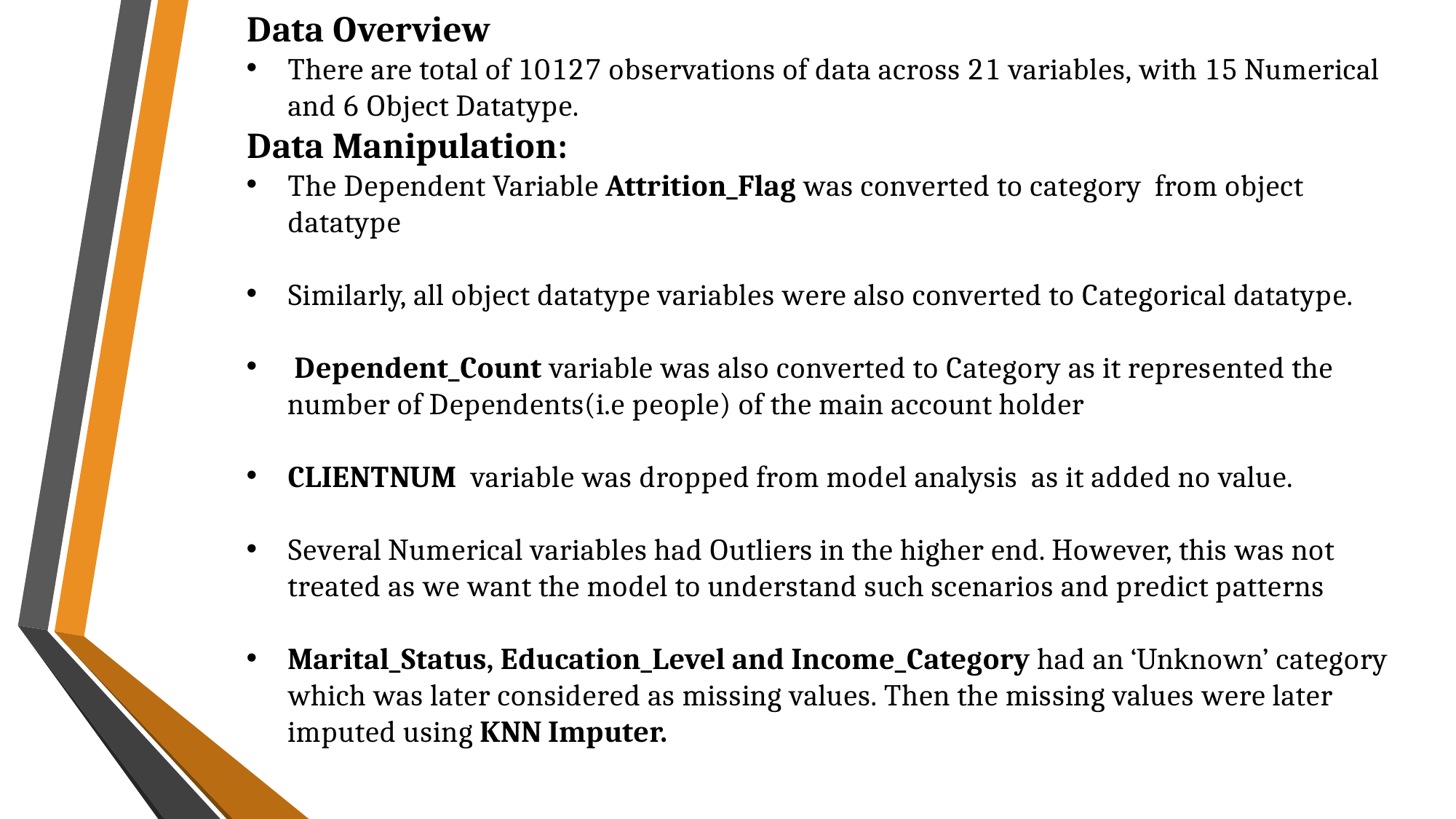

Data Overview
There are total of 10127 observations of data across 21 variables, with 15 Numerical and 6 Object Datatype.
Data Manipulation:
The Dependent Variable Attrition_Flag was converted to category  from object datatype

Similarly, all object datatype variables were also converted to Categorical datatype.

 Dependent_Count variable was also converted to Category as it represented the number of Dependents(i.e people) of the main account holder

CLIENTNUM  variable was dropped from model analysis  as it added no value.

Several Numerical variables had Outliers in the higher end. However, this was not treated as we want the model to understand such scenarios and predict patterns

Marital_Status, Education_Level and Income_Category had an ‘Unknown’ category which was later considered as missing values. Then the missing values were later imputed using KNN Imputer.